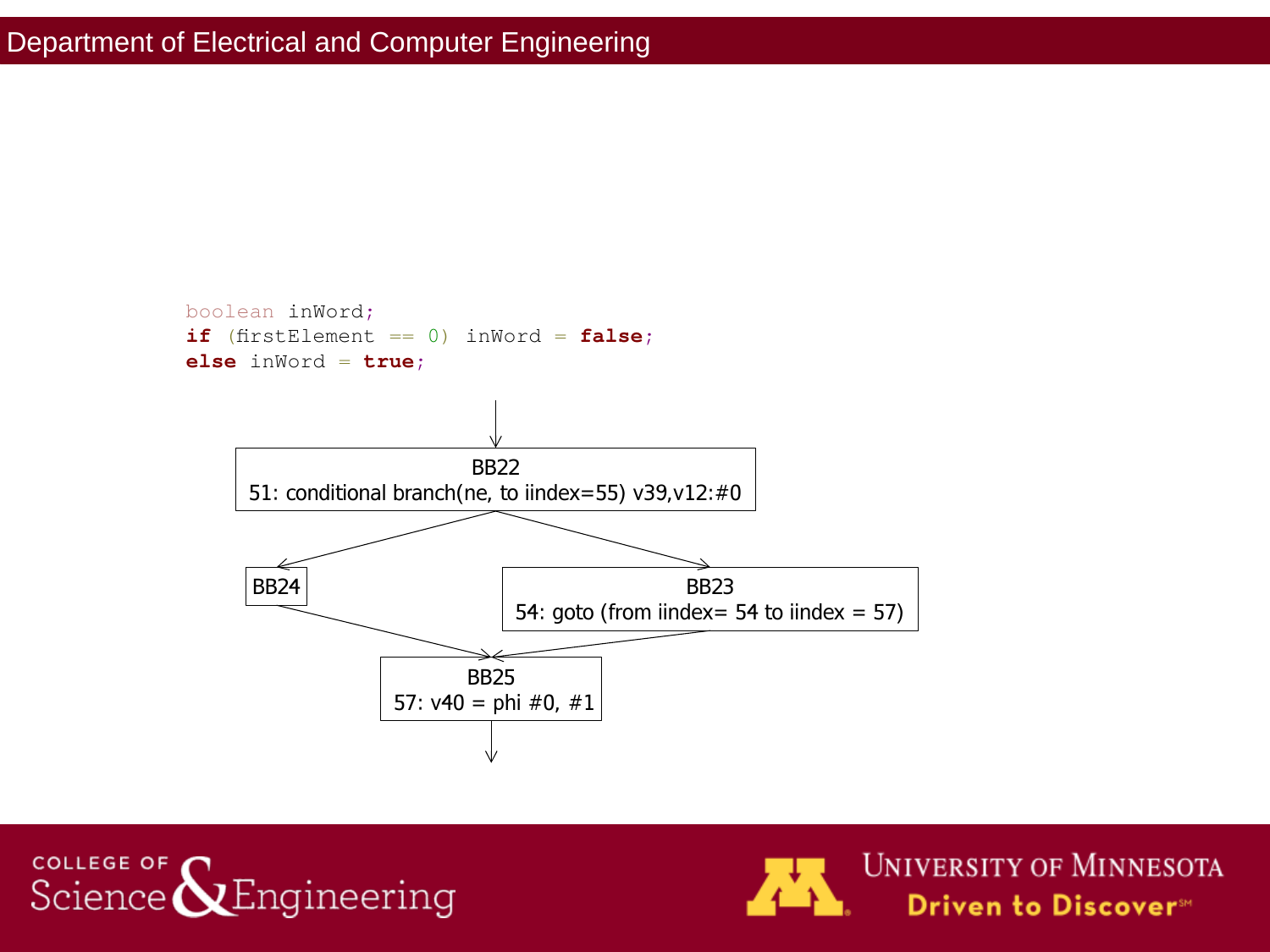

boolean inWord;
if (firstElement == 0) inWord = false;
else inWord = true;
BB22
 51: conditional branch(ne, to iindex=55) v39,v12:#0
BB24
BB23
 54: goto (from iindex= 54 to iindex = 57)
BB25
 57: v40 = phi #0, #1